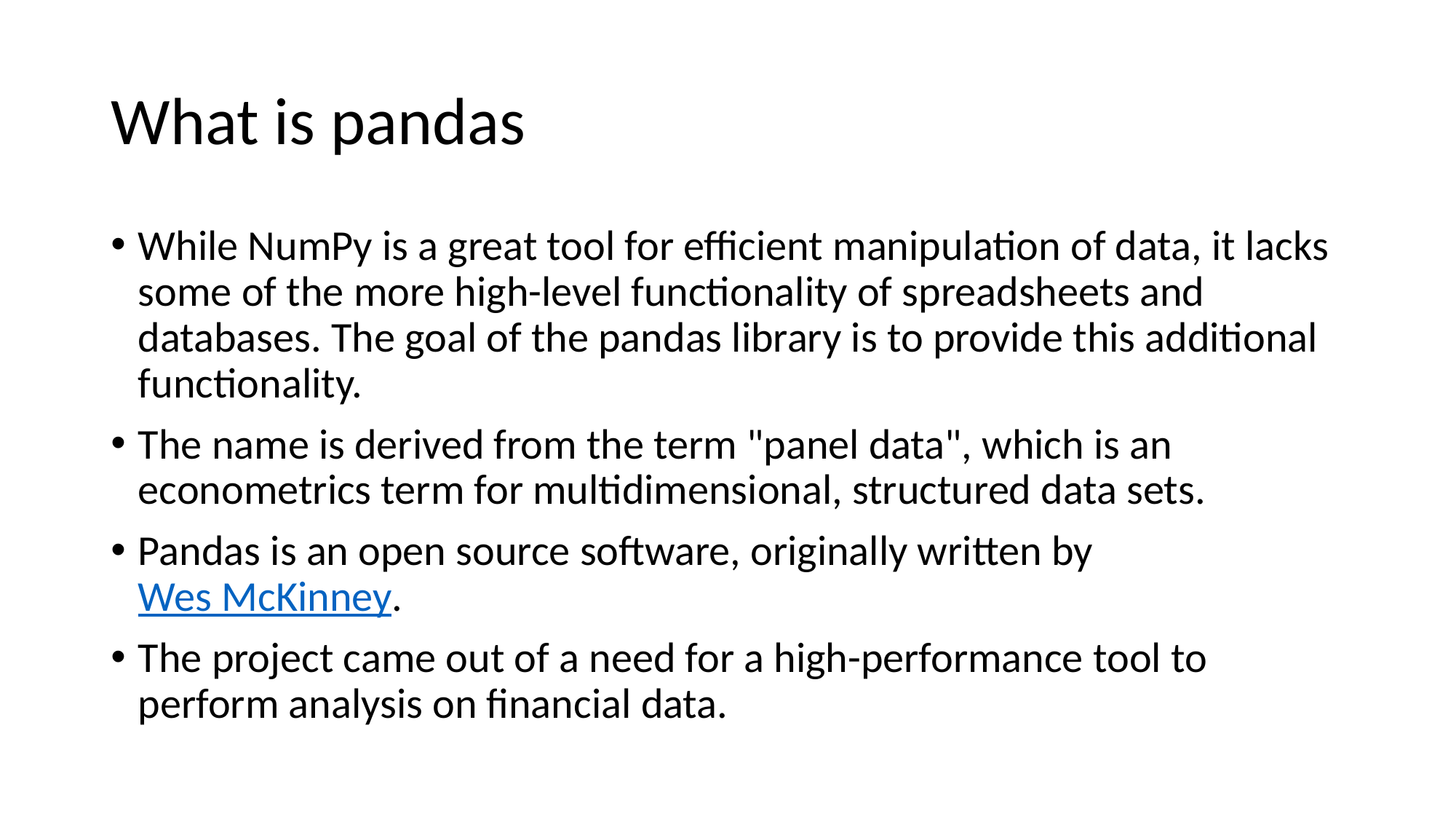

# What is pandas
While NumPy is a great tool for efficient manipulation of data, it lacks some of the more high-level functionality of spreadsheets and databases. The goal of the pandas library is to provide this additional functionality.
The name is derived from the term "panel data", which is an econometrics term for multidimensional, structured data sets.
Pandas is an open source software, originally written by Wes McKinney.
The project came out of a need for a high-performance tool to perform analysis on financial data.